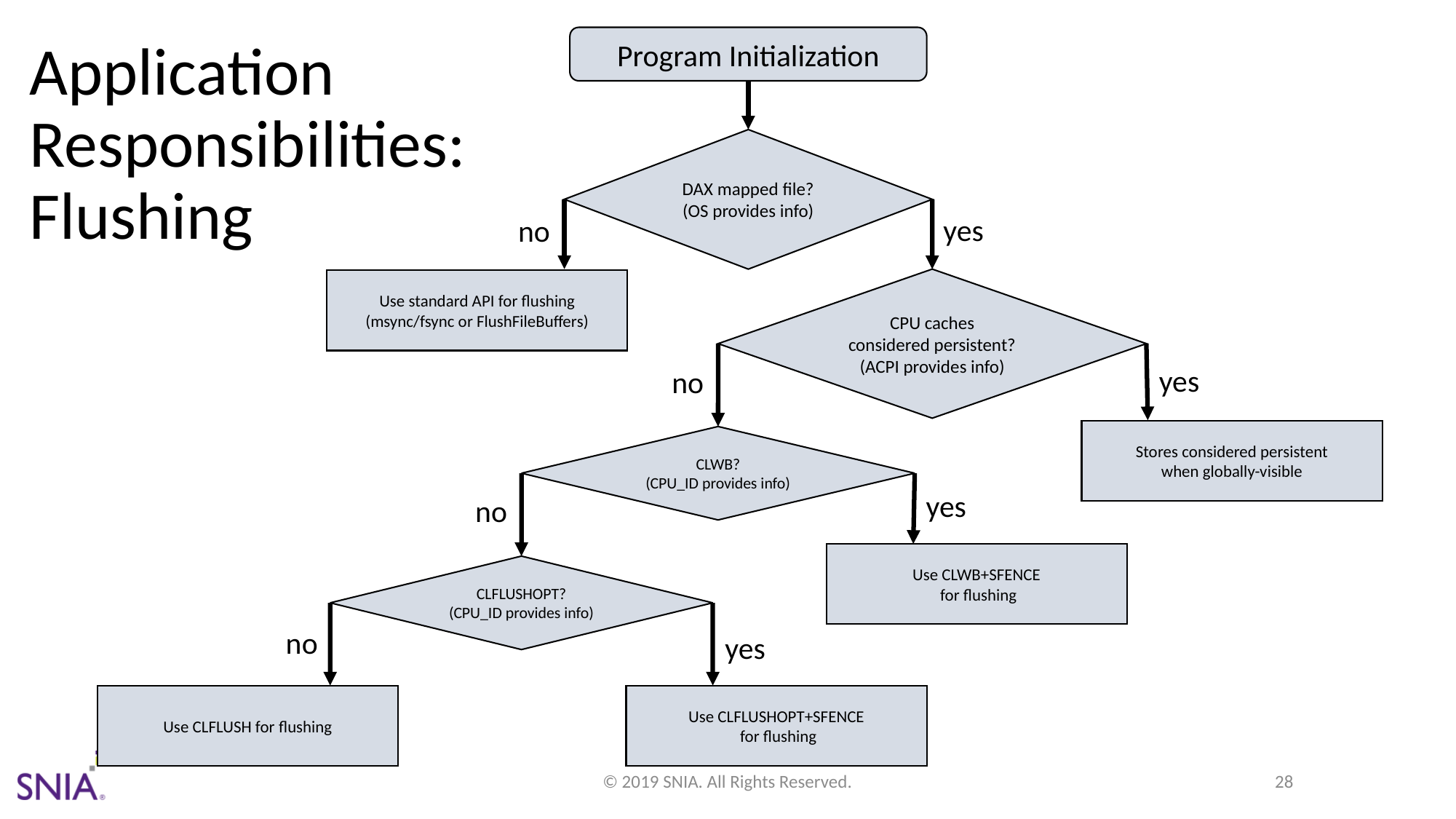

# Application Responsibilities: Flushing
Program Initialization
DAX mapped file?
(OS provides info)
yes
no
CPU caches
considered persistent?
(ACPI provides info)
Use standard API for flushing
(msync/fsync or FlushFileBuffers)
yes
no
Stores considered persistent
when globally-visible
CLWB?
(CPU_ID provides info)
yes
no
Use CLWB+SFENCE
 for flushing
CLFLUSHOPT?
(CPU_ID provides info)
no
yes
Use CLFLUSHOPT+SFENCE
 for flushing
Use CLFLUSH for flushing
© 2019 SNIA. All Rights Reserved.
28